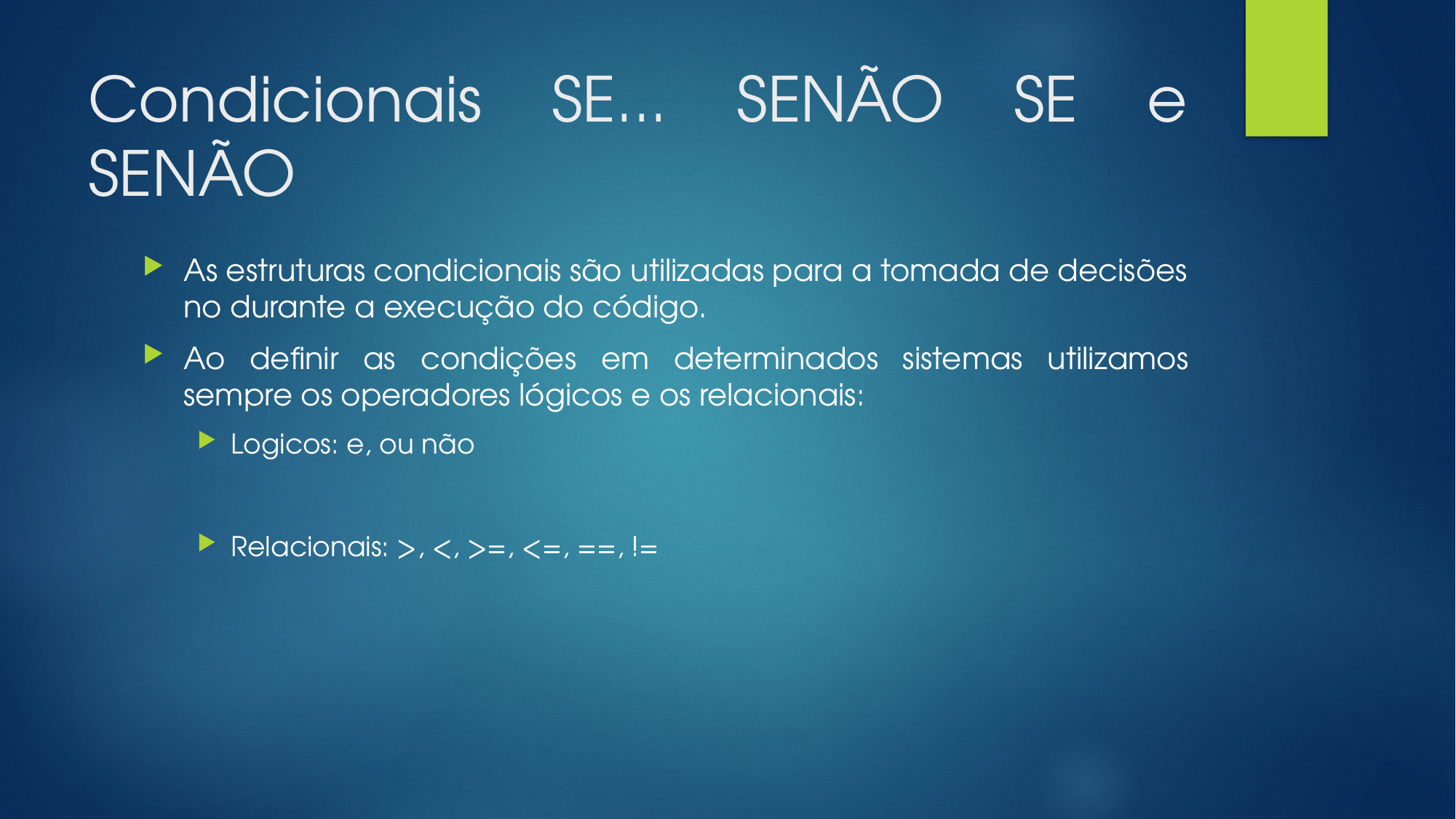

# Condicionais SE... SENÃO SE e SENÃO
As estruturas condicionais são utilizadas para a tomada de decisões no durante a execução do código.
Ao definir as condições em determinados sistemas utilizamos sempre os operadores lógicos e os relacionais:
Logicos: e, ou não

Relacionais: >, <, >=, <=, ==, !=